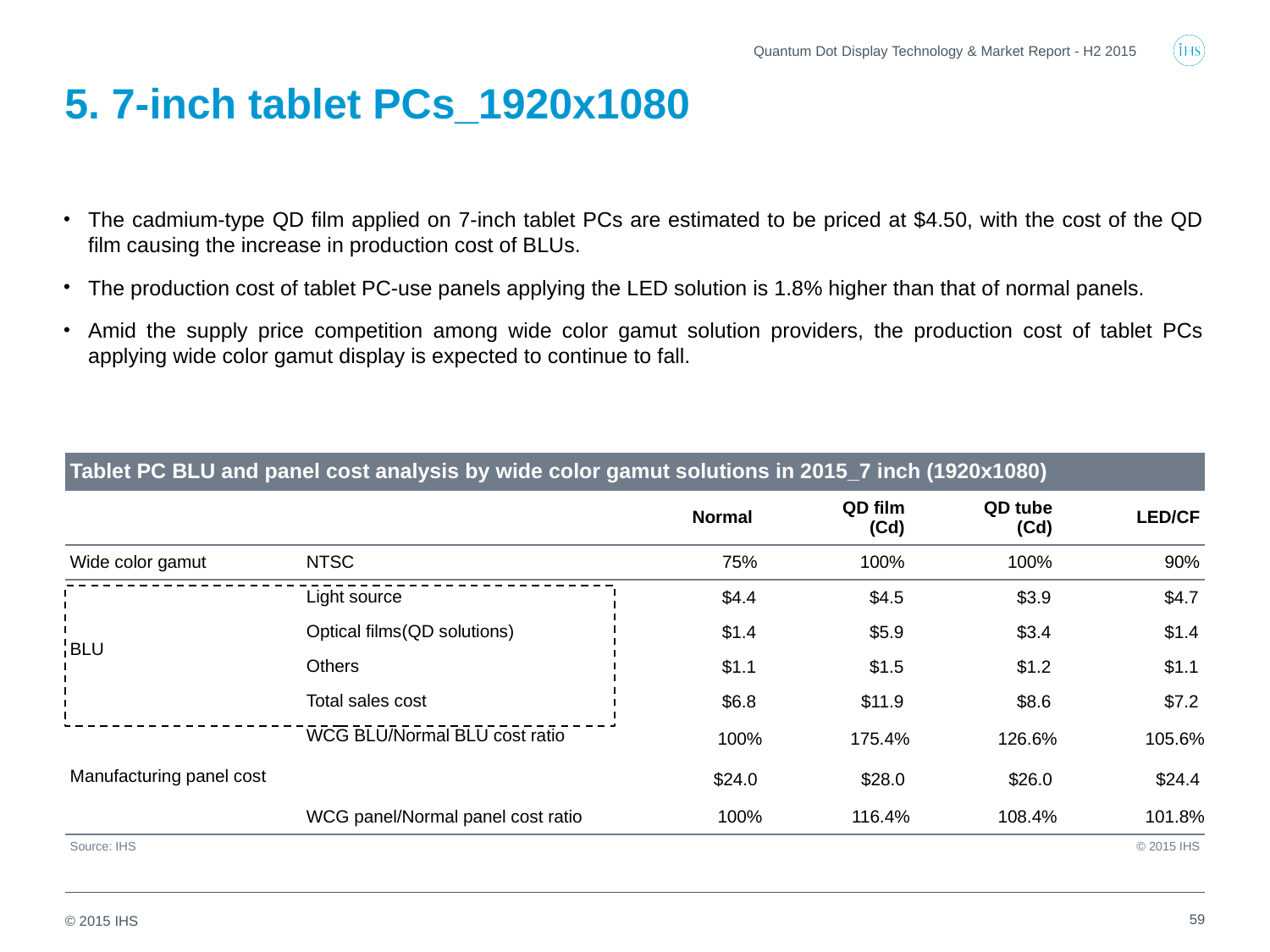

Quantum Dot Display Technology & Market Report - H2 2015
# 5. 7-inch tablet PCs_1920x1080
The cadmium-type QD film applied on 7-inch tablet PCs are estimated to be priced at $4.50, with the cost of the QD film causing the increase in production cost of BLUs.
The production cost of tablet PC-use panels applying the LED solution is 1.8% higher than that of normal panels.
Amid the supply price competition among wide color gamut solution providers, the production cost of tablet PCs applying wide color gamut display is expected to continue to fall.

| Tablet PC BLU and panel cost analysis by wide color gamut solutions in 2015\_7 inch (1920x1080) |  |  |  |  |  |
| --- | --- | --- | --- | --- | --- |
|  |  | Normal | QD film (Cd) | QD tube (Cd) | LED/CF |
| Wide color gamut | NTSC | 75% | 100% | 100% | 90% |
| BLU | Light source | $4.4 | $4.5 | $3.9 | $4.7 |
|  | Optical films(QD solutions) | $1.4 | $5.9 | $3.4 | $1.4 |
|  | Others | $1.1 | $1.5 | $1.2 | $1.1 |
|  | Total sales cost | $6.8 | $11.9 | $8.6 | $7.2 |
|  | WCG BLU/Normal BLU cost ratio | 100% | 175.4% | 126.6% | 105.6% |
| Manufacturing panel cost |  | $24.0 | $28.0 | $26.0 | $24.4 |
|  | WCG panel/Normal panel cost ratio | 100% | 116.4% | 108.4% | 101.8% |
| Source: IHS |  |  |  |  | © 2015 IHS |

59